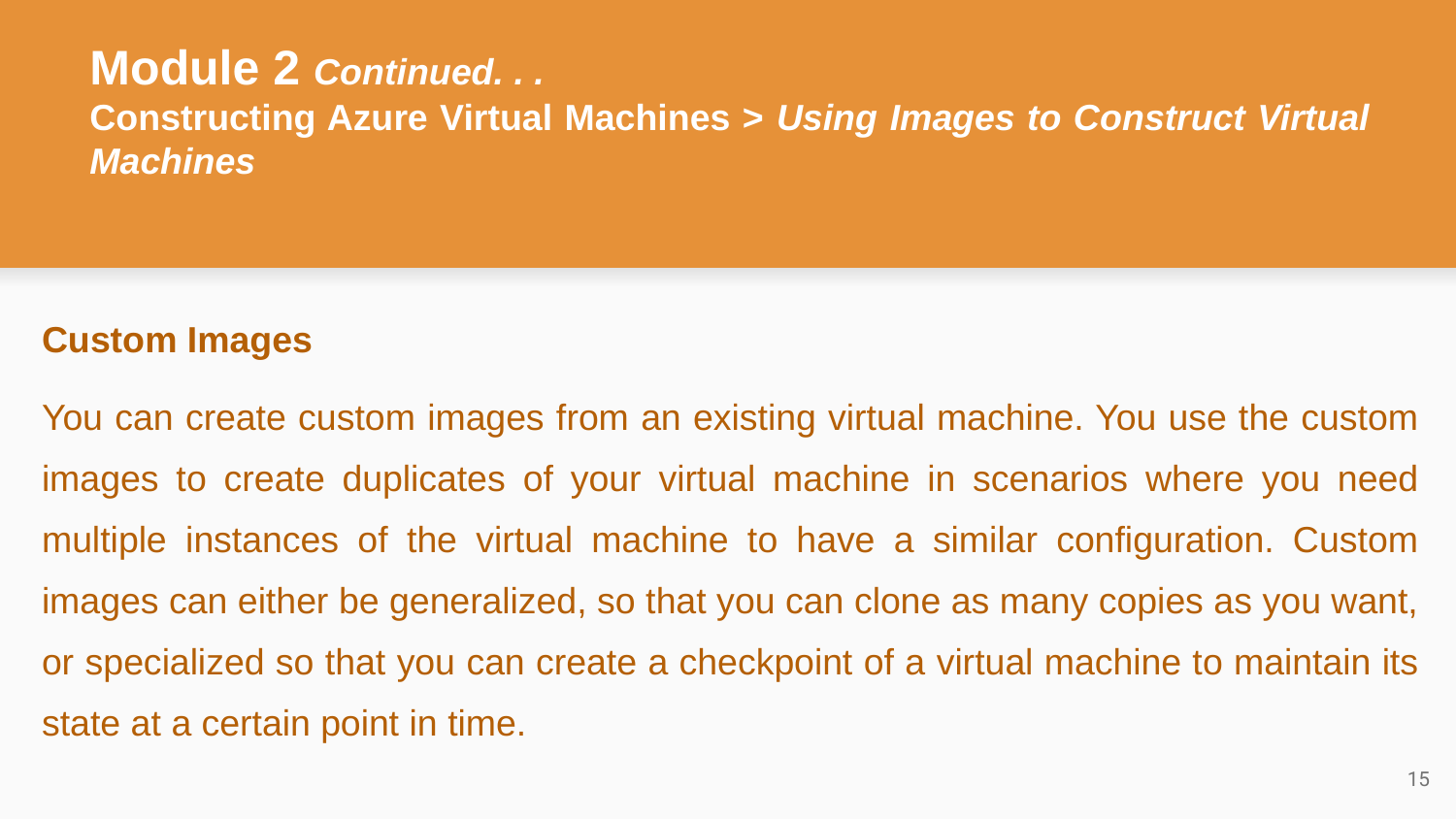

# Module 2 Continued. . .
Constructing Azure Virtual Machines > Using Images to Construct Virtual Machines

Custom Images
You can create custom images from an existing virtual machine. You use the custom images to create duplicates of your virtual machine in scenarios where you need multiple instances of the virtual machine to have a similar configuration. Custom images can either be generalized, so that you can clone as many copies as you want, or specialized so that you can create a checkpoint of a virtual machine to maintain its state at a certain point in time.
15